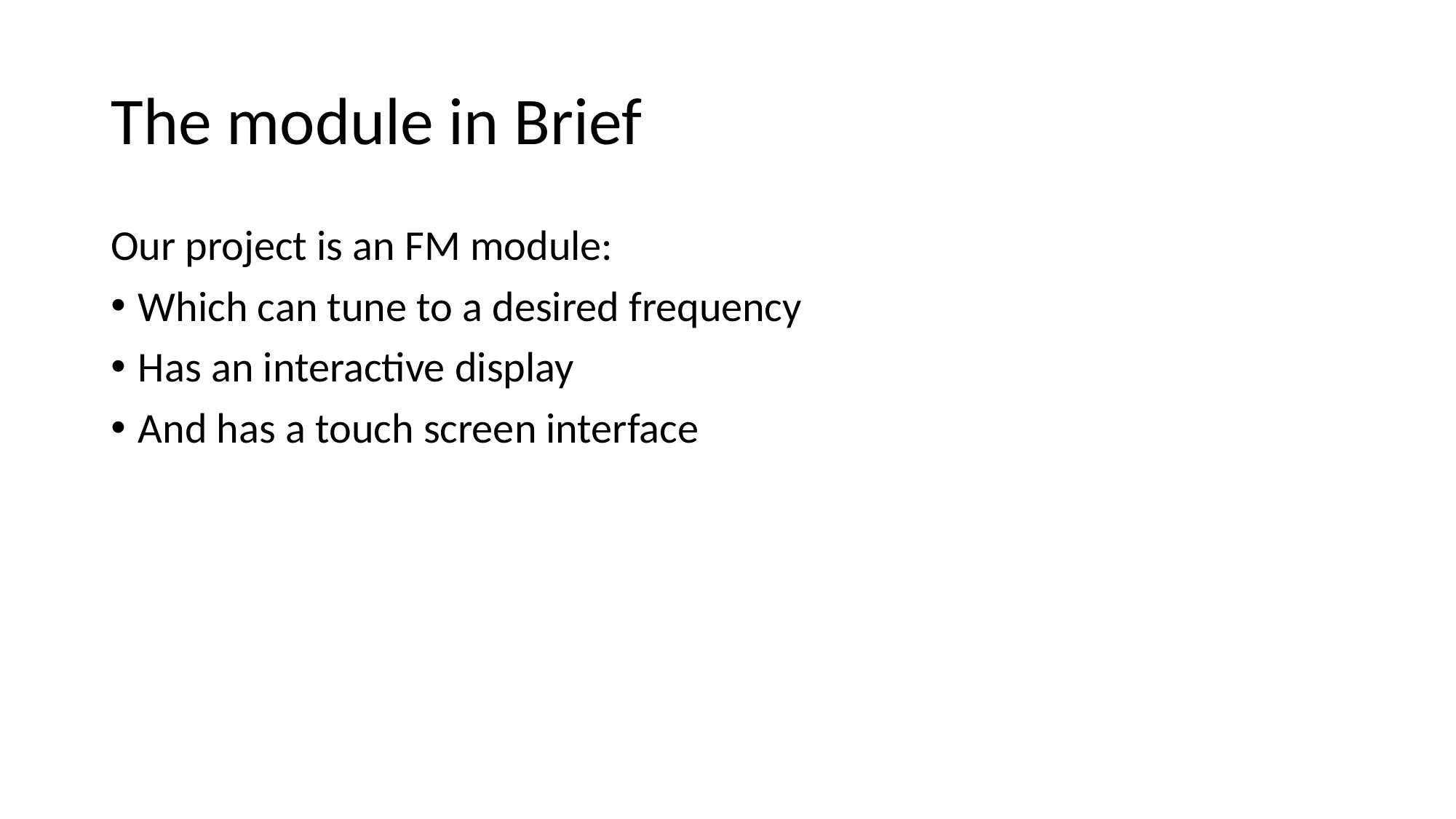

# The module in Brief
Our project is an FM module:
Which can tune to a desired frequency
Has an interactive display
And has a touch screen interface